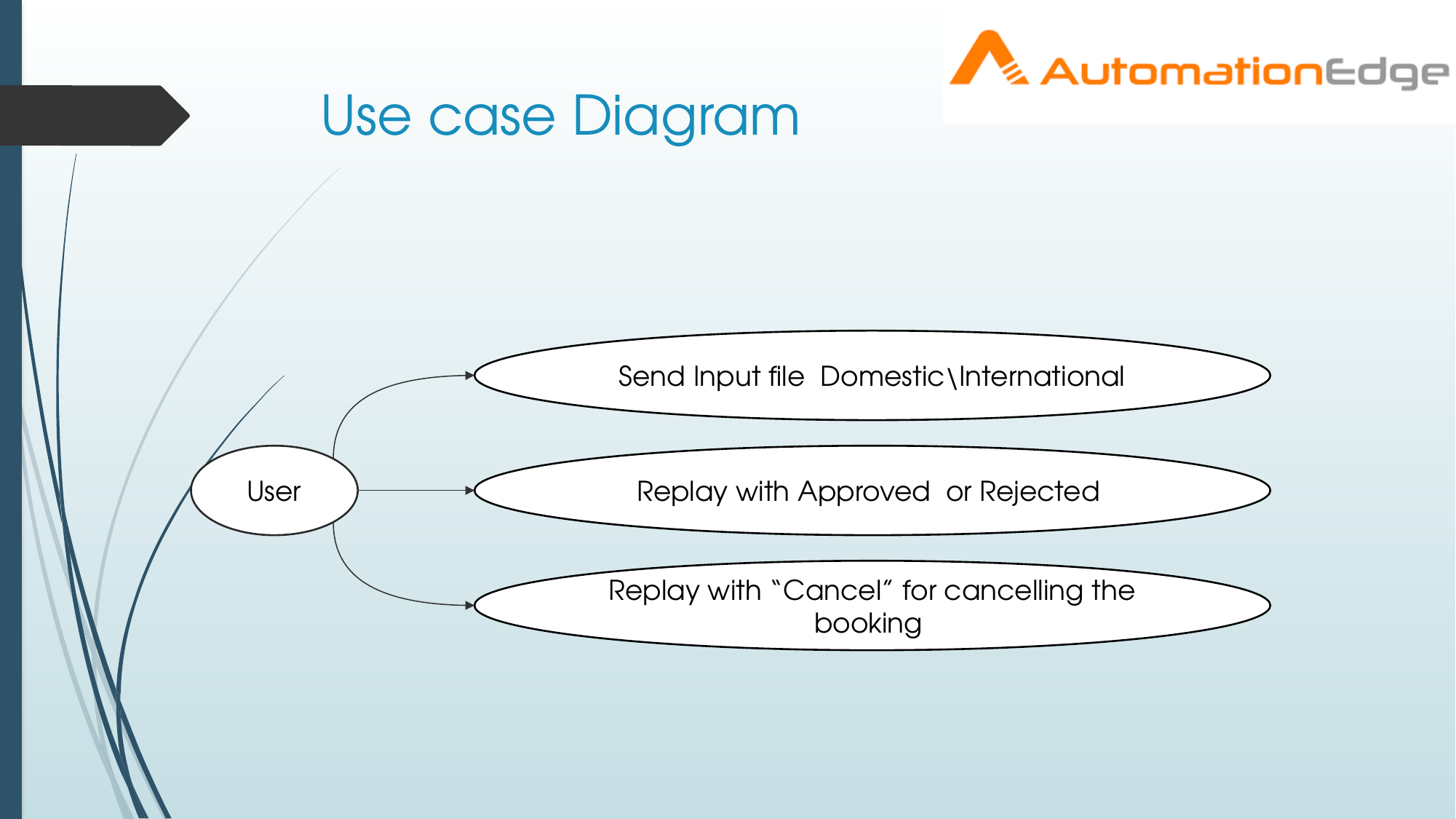

# Use case Diagram
Send Input file  Domestic\International
User
Replay with Approved  or Rejected
Replay with “Cancel” for cancelling the booking